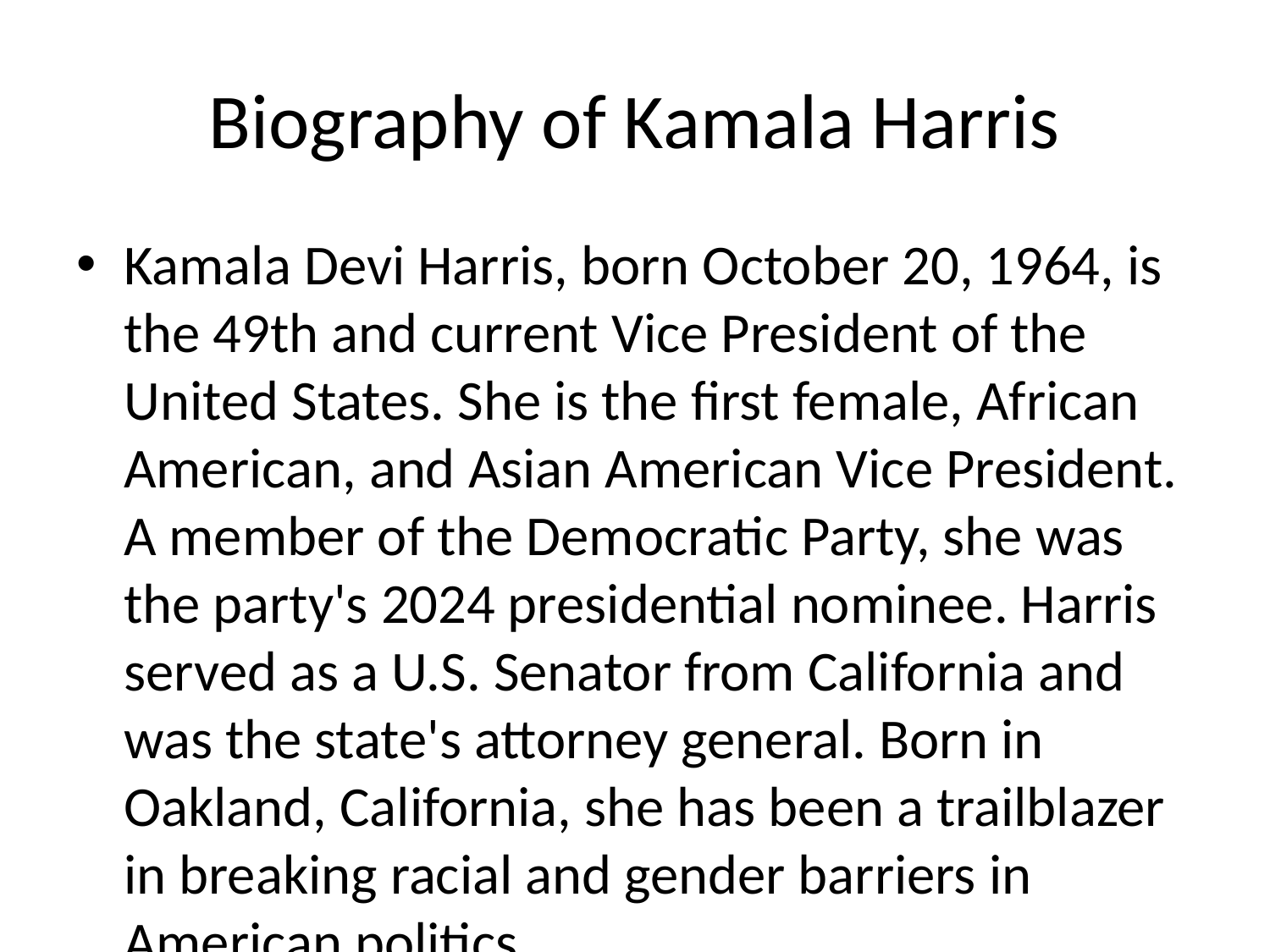

# Biography of Kamala Harris
Kamala Devi Harris, born October 20, 1964, is the 49th and current Vice President of the United States. She is the first female, African American, and Asian American Vice President. A member of the Democratic Party, she was the party's 2024 presidential nominee. Harris served as a U.S. Senator from California and was the state's attorney general. Born in Oakland, California, she has been a trailblazer in breaking racial and gender barriers in American politics.